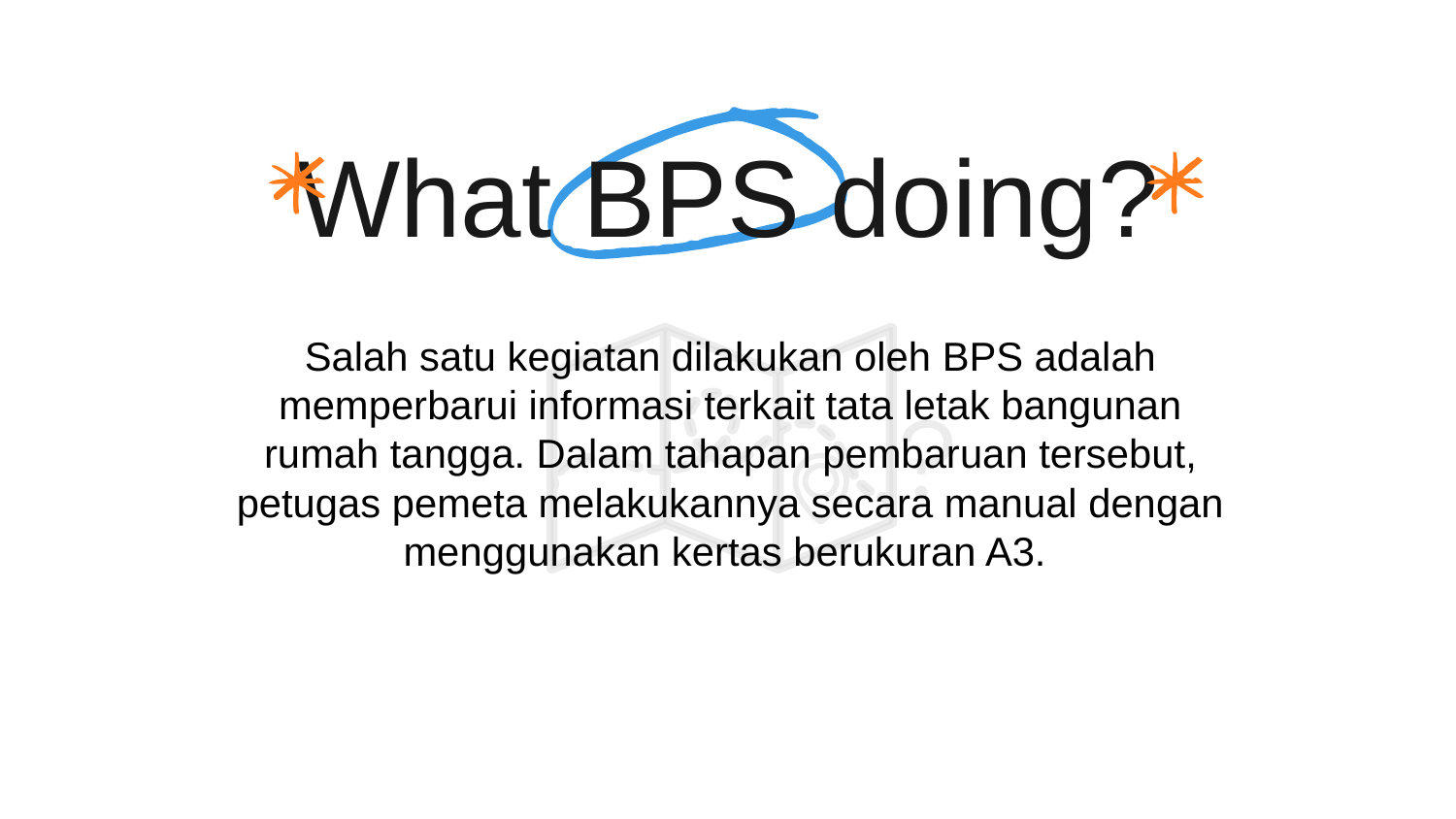

What BPS doing?

Salah satu kegiatan dilakukan oleh BPS adalah memperbarui informasi terkait tata letak bangunan rumah tangga. Dalam tahapan pembaruan tersebut, petugas pemeta melakukannya secara manual dengan menggunakan kertas berukuran A3.

?